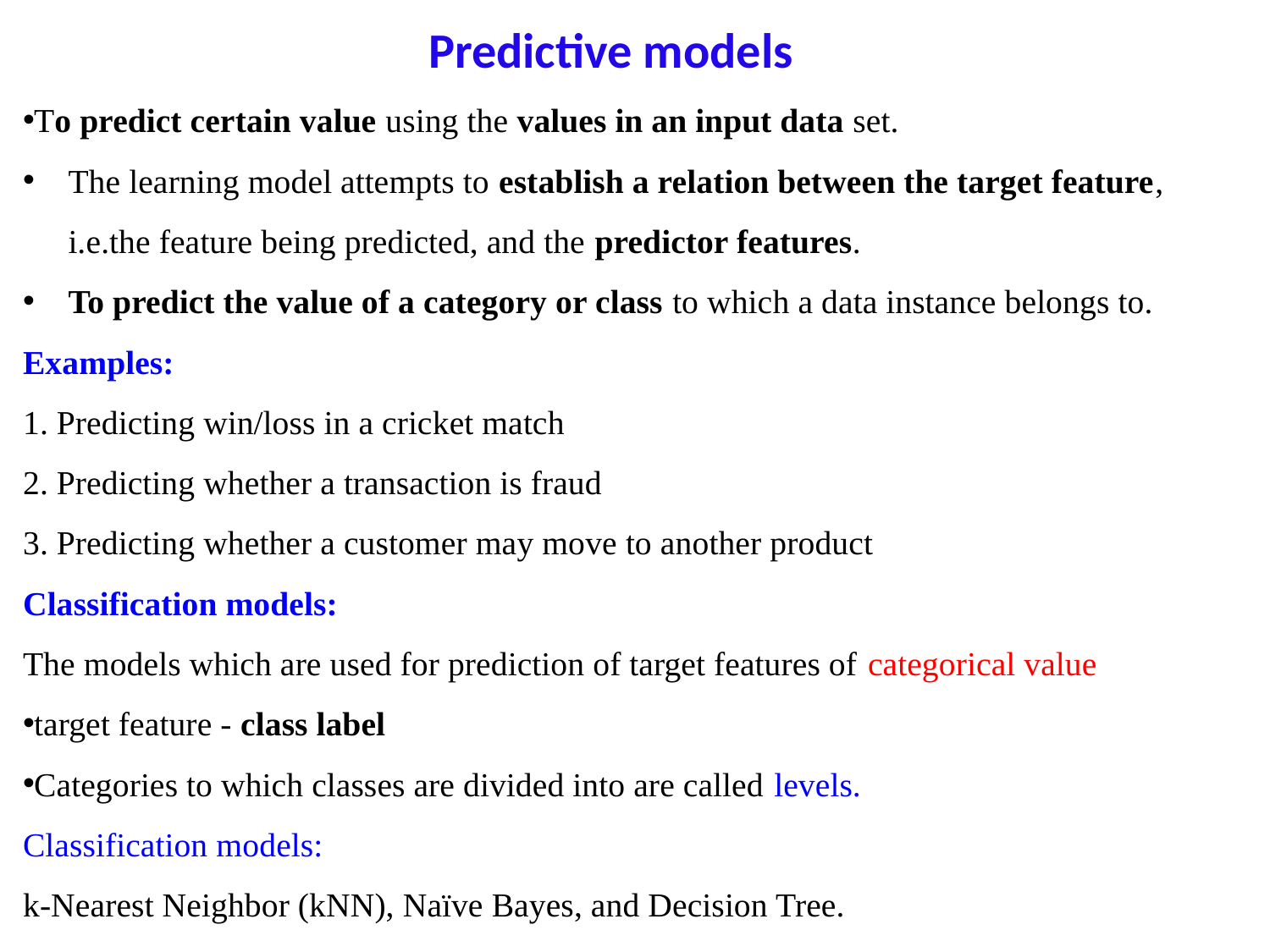

# Predictive models
To predict certain value using the values in an input data set.
The learning model attempts to establish a relation between the target feature, i.e.the feature being predicted, and the predictor features.
To predict the value of a category or class to which a data instance belongs to.
Examples:
1. Predicting win/loss in a cricket match
2. Predicting whether a transaction is fraud
3. Predicting whether a customer may move to another product
Classification models:
The models which are used for prediction of target features of categorical value
target feature - class label
Categories to which classes are divided into are called levels.
Classification models:
k-Nearest Neighbor (kNN), Naïve Bayes, and Decision Tree.